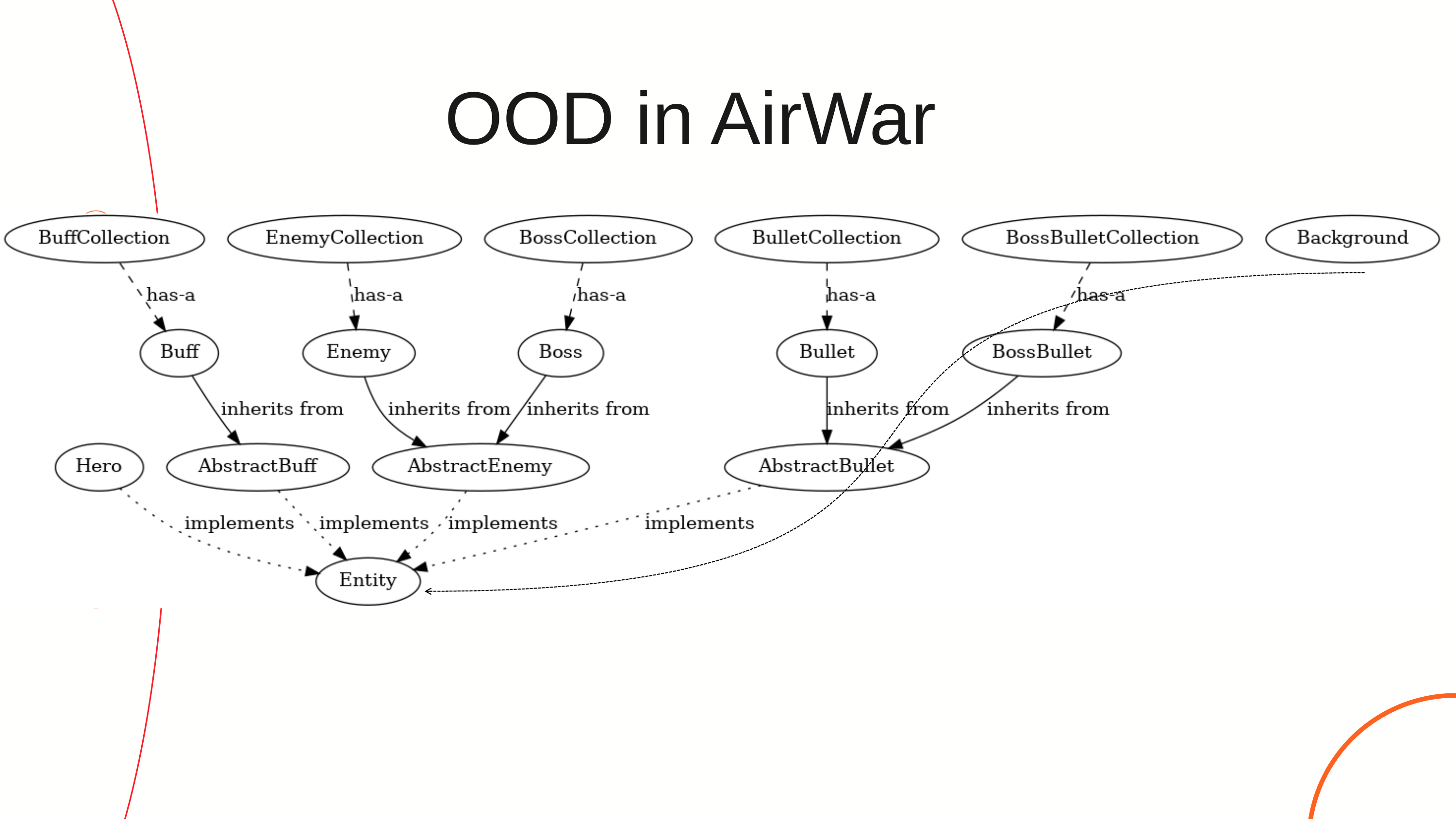

OOD in AirWar

2

3

4

5

6

7

8